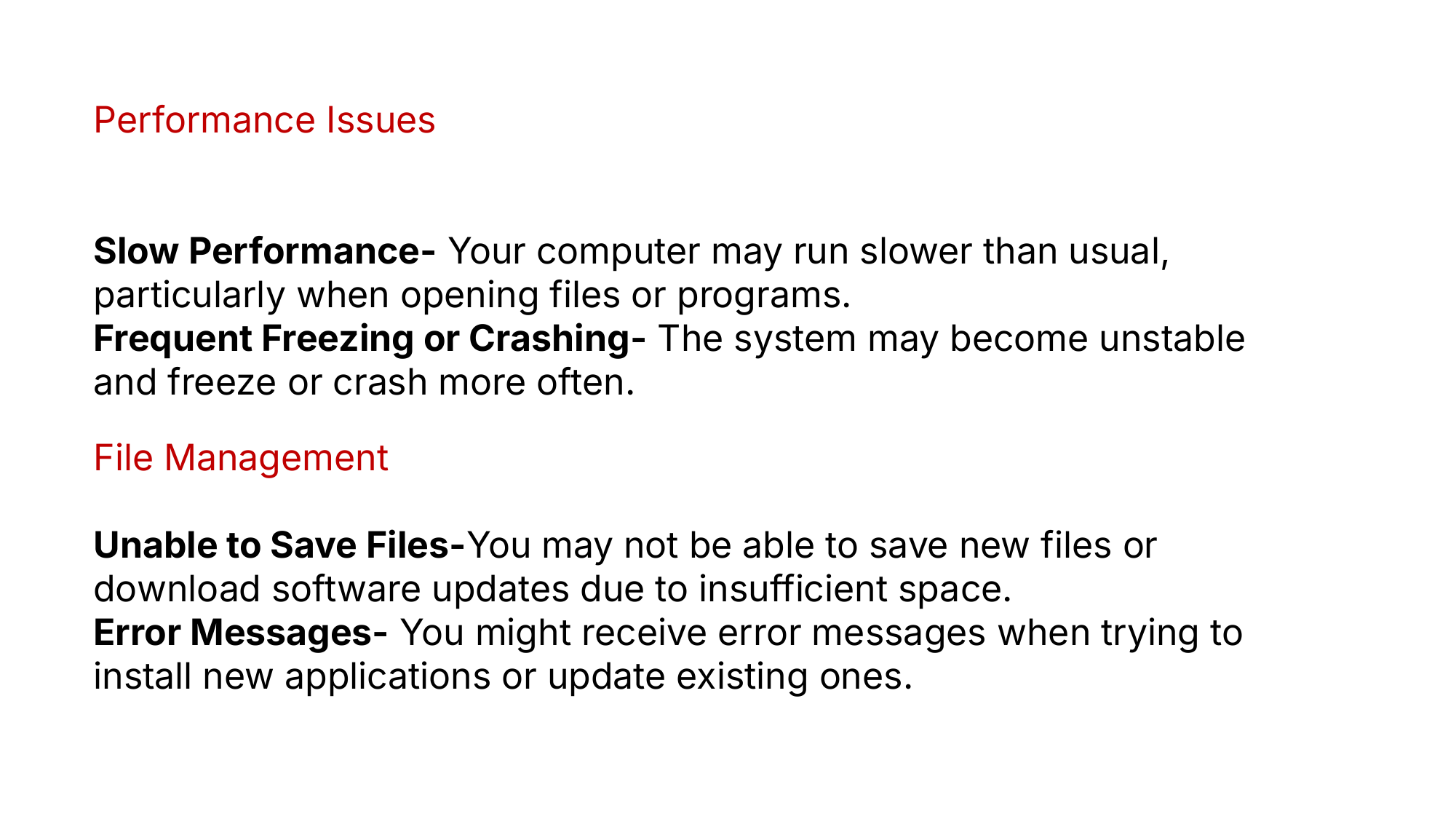

Performance Issues

Slow Performance- Your computer may run slower than usual, particularly when opening files or programs.
Frequent Freezing or Crashing- The system may become unstable and freeze or crash more often.
File Management

Unable to Save Files-You may not be able to save new files or download software updates due to insufficient space.
Error Messages- You might receive error messages when trying to install new applications or update existing ones.